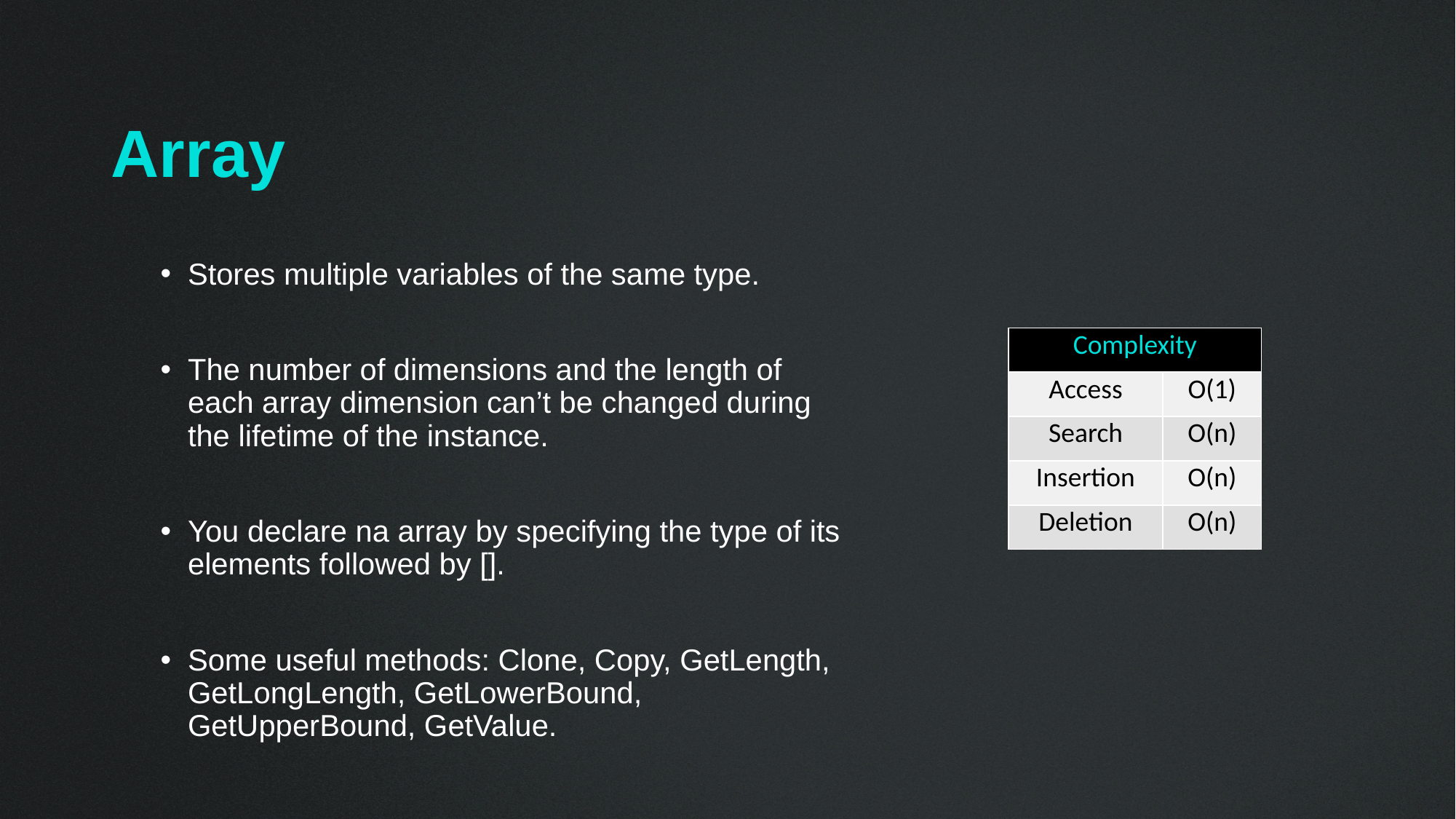

# Array
Stores multiple variables of the same type.

The number of dimensions and the length of each array dimension can’t be changed during the lifetime of the instance.

You declare na array by specifying the type of its elements followed by [].

Some useful methods: Clone, Copy, GetLength, GetLongLength, GetLowerBound, GetUpperBound, GetValue.
| Complexity |  |
| --- | --- |
| Access | O(1) |
| Search | O(n) |
| Insertion | O(n) |
| Deletion | O(n) |